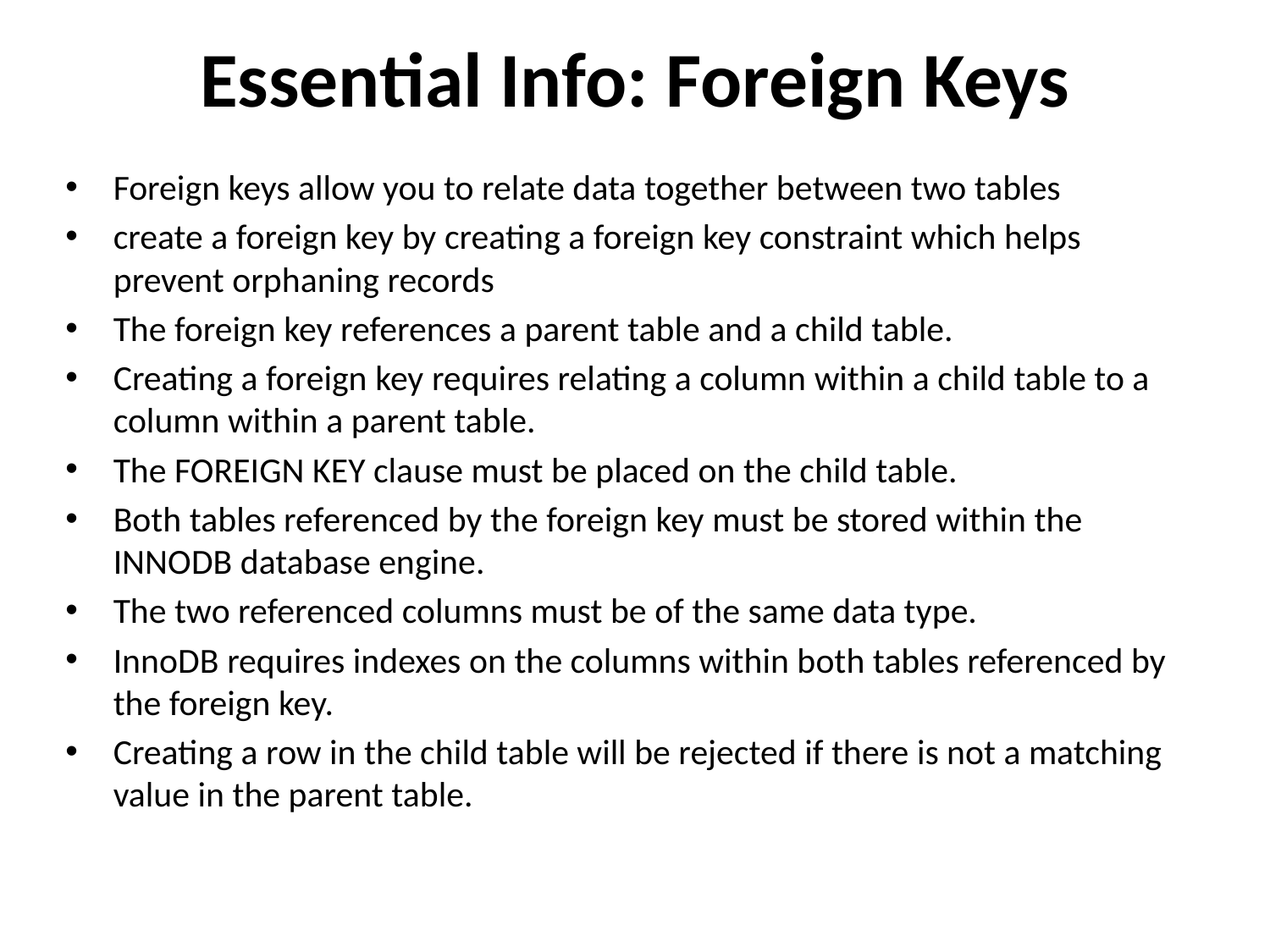

# Essential Info: Foreign Keys
Foreign keys allow you to relate data together between two tables
create a foreign key by creating a foreign key constraint which helps prevent orphaning records
The foreign key references a parent table and a child table.
Creating a foreign key requires relating a column within a child table to a column within a parent table.
The FOREIGN KEY clause must be placed on the child table.
Both tables referenced by the foreign key must be stored within the INNODB database engine.
The two referenced columns must be of the same data type.
InnoDB requires indexes on the columns within both tables referenced by the foreign key.
Creating a row in the child table will be rejected if there is not a matching value in the parent table.